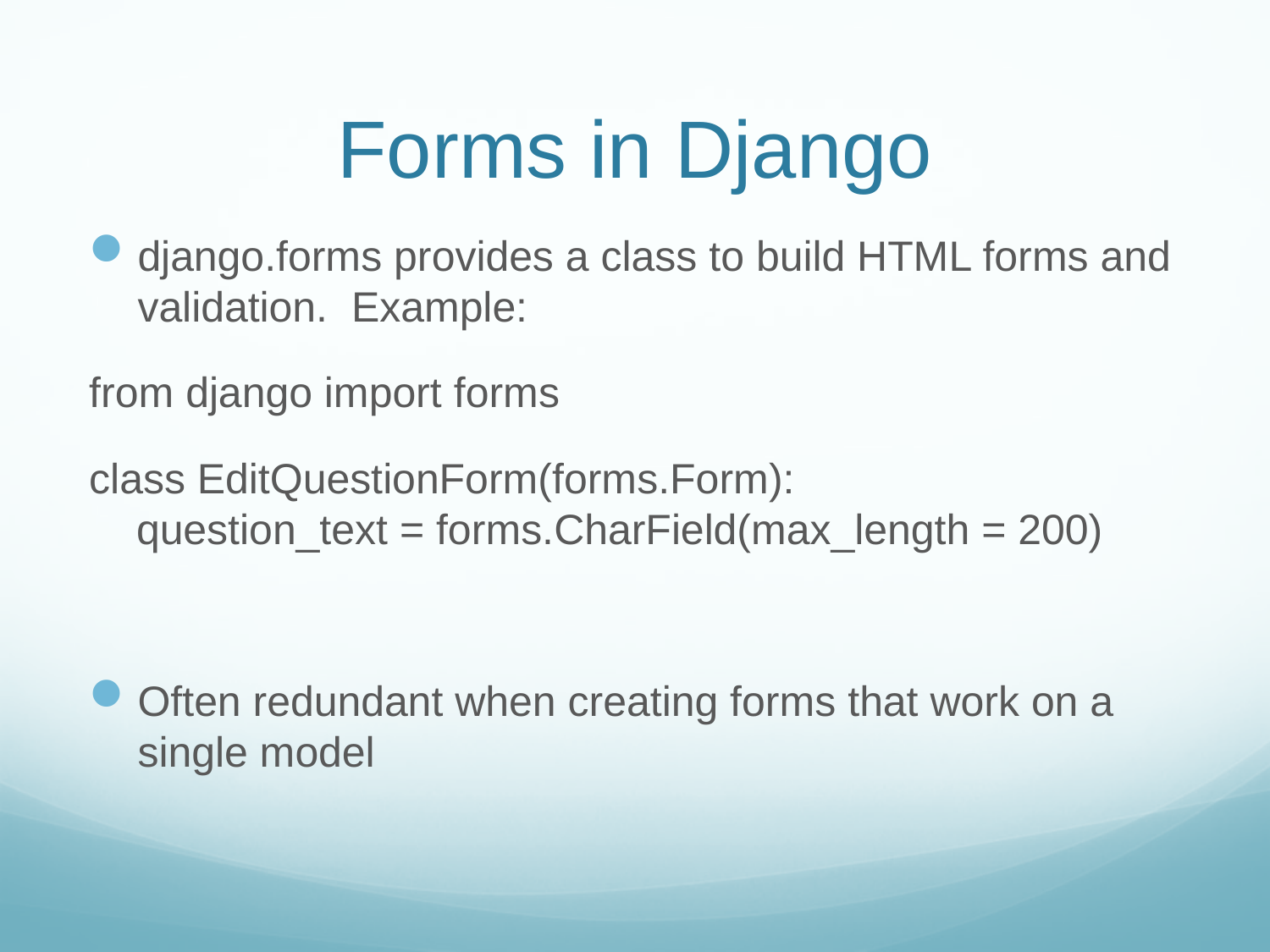

# Forms in Django
django.forms provides a class to build HTML forms and validation.  Example:
from django import forms
class EditQuestionForm(forms.Form):
    question_text = forms.CharField(max_length = 200)

Often redundant when creating forms that work on a single model